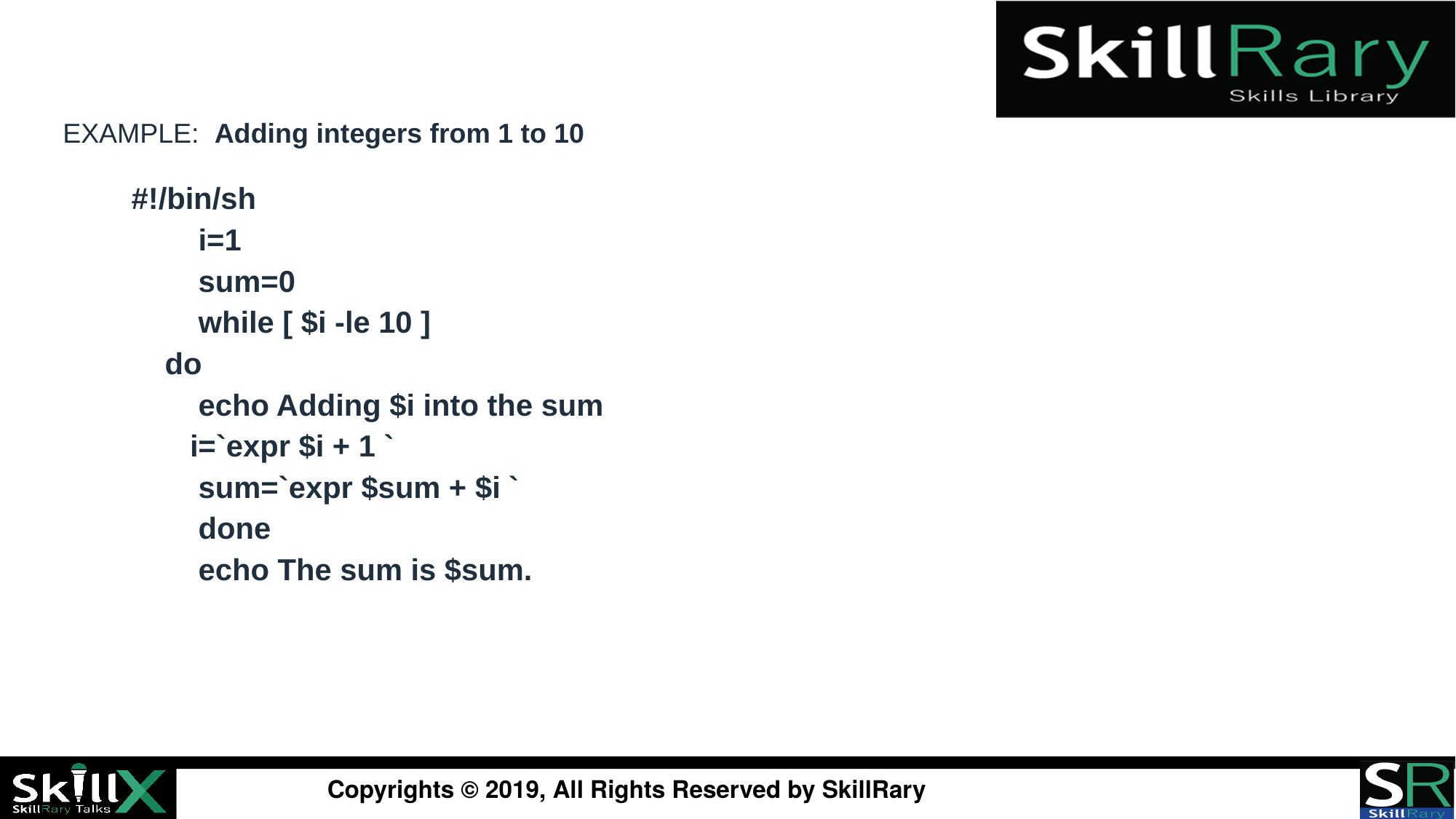

EXAMPLE:  Adding integers from 1 to 10

#!/bin/sh
        i=1
        sum=0
        while [ $i -le 10 ]
    do
        echo Adding $i into the sum
       i=`expr $i + 1 `
        sum=`expr $sum + $i `
        done
        echo The sum is $sum.